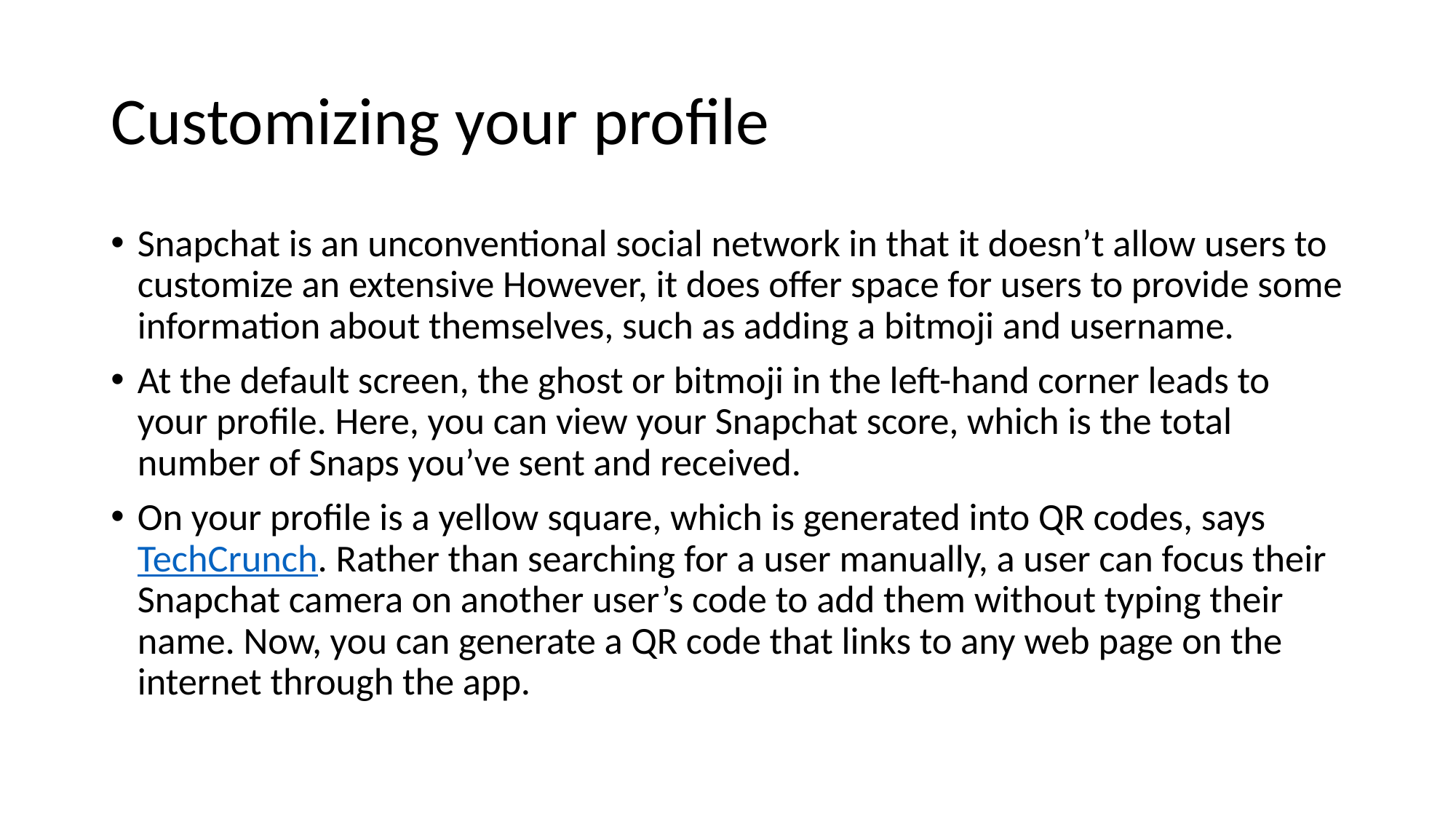

# Customizing your profile
Snapchat is an unconventional social network in that it doesn’t allow users to customize an extensive However, it does offer space for users to provide some information about themselves, such as adding a bitmoji and username.
At the default screen, the ghost or bitmoji in the left-hand corner leads to your profile. Here, you can view your Snapchat score, which is the total number of Snaps you’ve sent and received.
On your profile is a yellow square, which is generated into QR codes, says TechCrunch. Rather than searching for a user manually, a user can focus their Snapchat camera on another user’s code to add them without typing their name. Now, you can generate a QR code that links to any web page on the internet through the app.